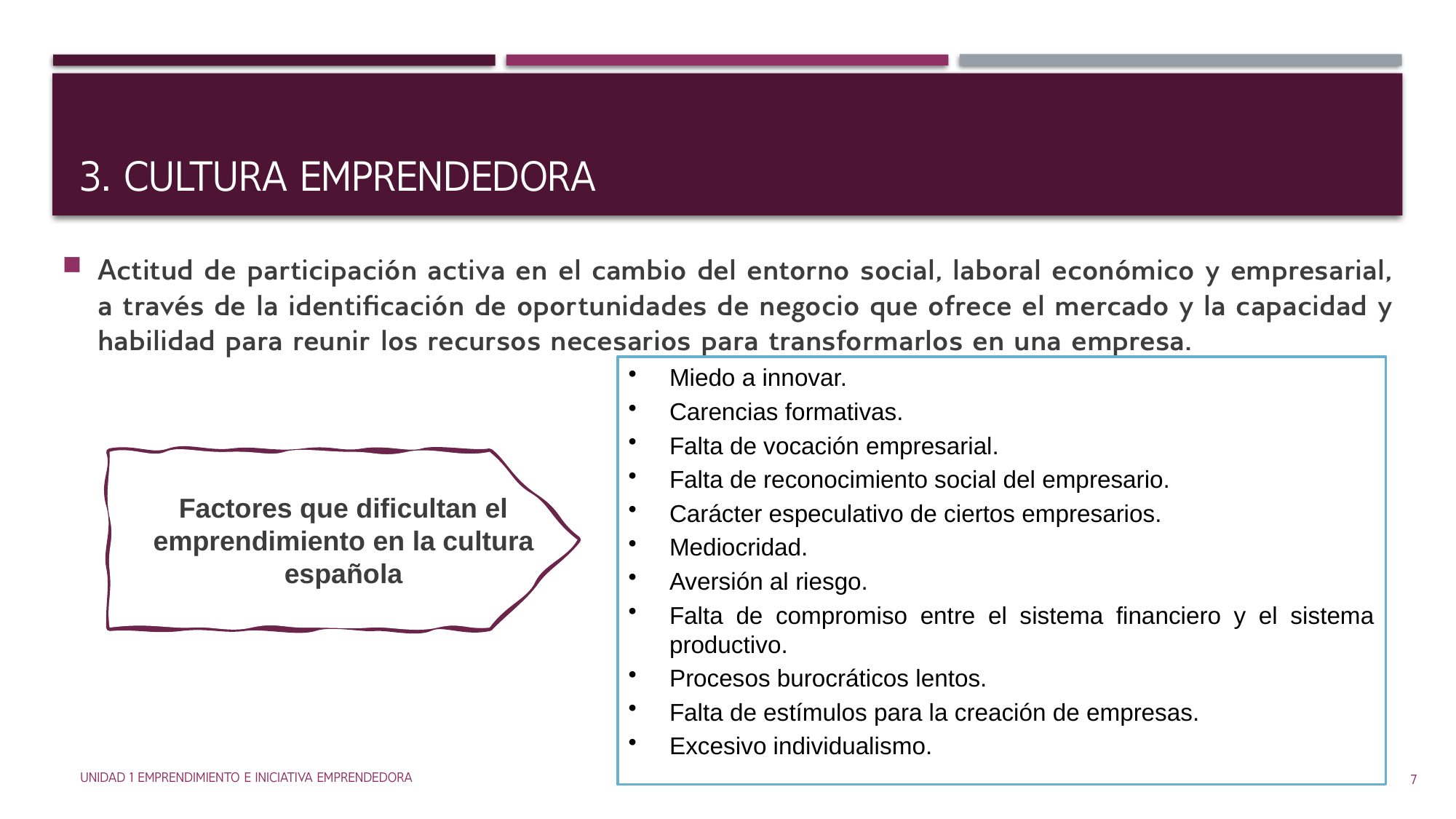

# 3. CULTURA EMPRENDEDORA
Actitud de participación activa en el cambio del entorno social, laboral económico y empresarial, a través de la identificación de oportunidades de negocio que ofrece el mercado y la capacidad y habilidad para reunir los recursos necesarios para transformarlos en una empresa.

Miedo a innovar.
Carencias formativas.
Falta de vocación empresarial.
Falta de reconocimiento social del empresario.
Carácter especulativo de ciertos empresarios.
Mediocridad.
Aversión al riesgo.
Falta de compromiso entre el sistema financiero y el sistema productivo.
Procesos burocráticos lentos.
Falta de estímulos para la creación de empresas.
Excesivo individualismo.

Factores que dificultan el emprendimiento en la cultura española
UNIDAD 1 EMPRENDIMIENTO E INICIATIVA EMPRENDEDORA
7